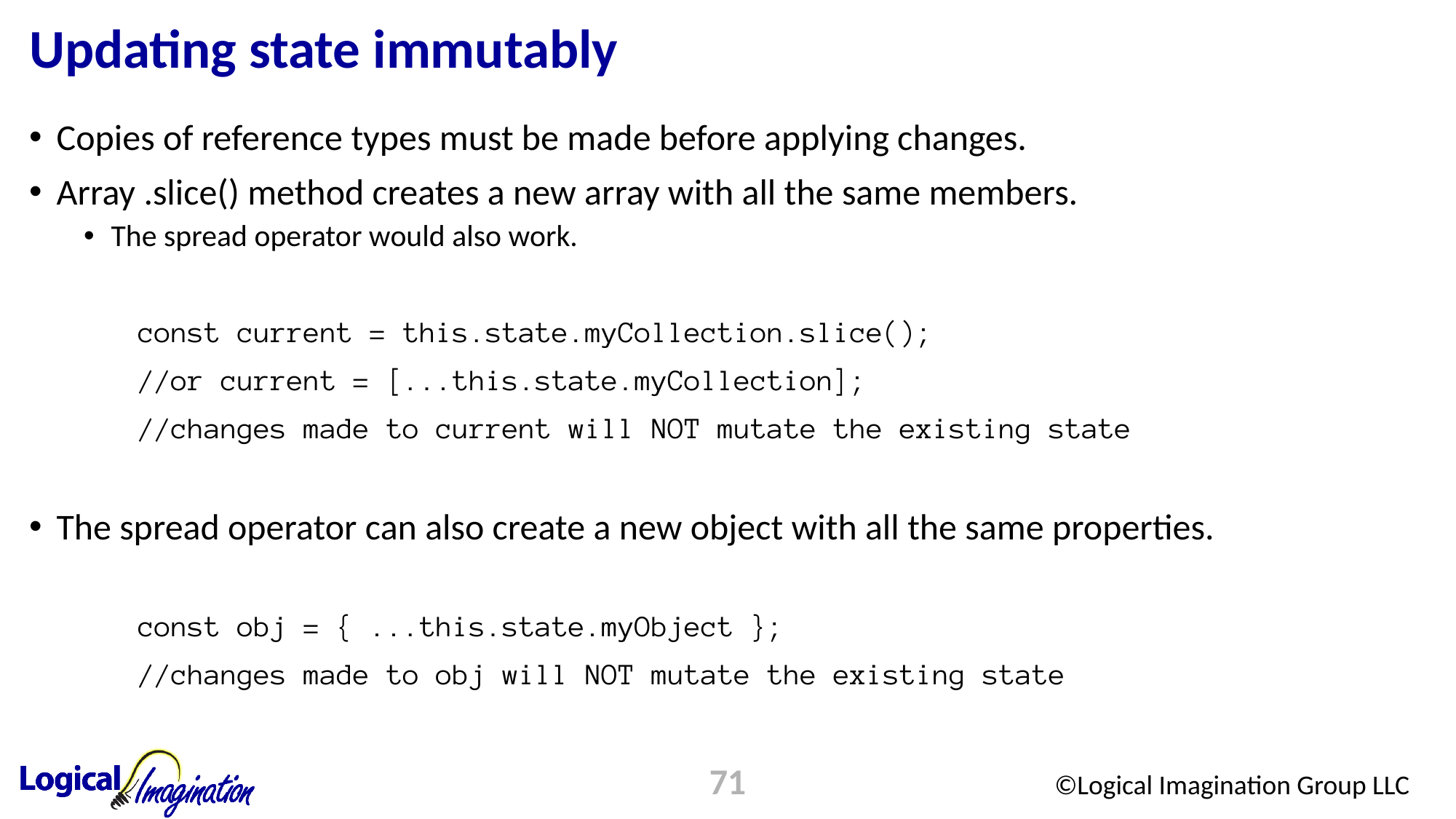

# Updating state immutably
Copies of reference types must be made before applying changes.
Array .slice() method creates a new array with all the same members.
The spread operator would also work.

	const current = this.state.myCollection.slice();
	//or current = [...this.state.myCollection];
	//changes made to current will NOT mutate the existing state

The spread operator can also create a new object with all the same properties.

	const obj = { ...this.state.myObject };
	//changes made to obj will NOT mutate the existing state

71